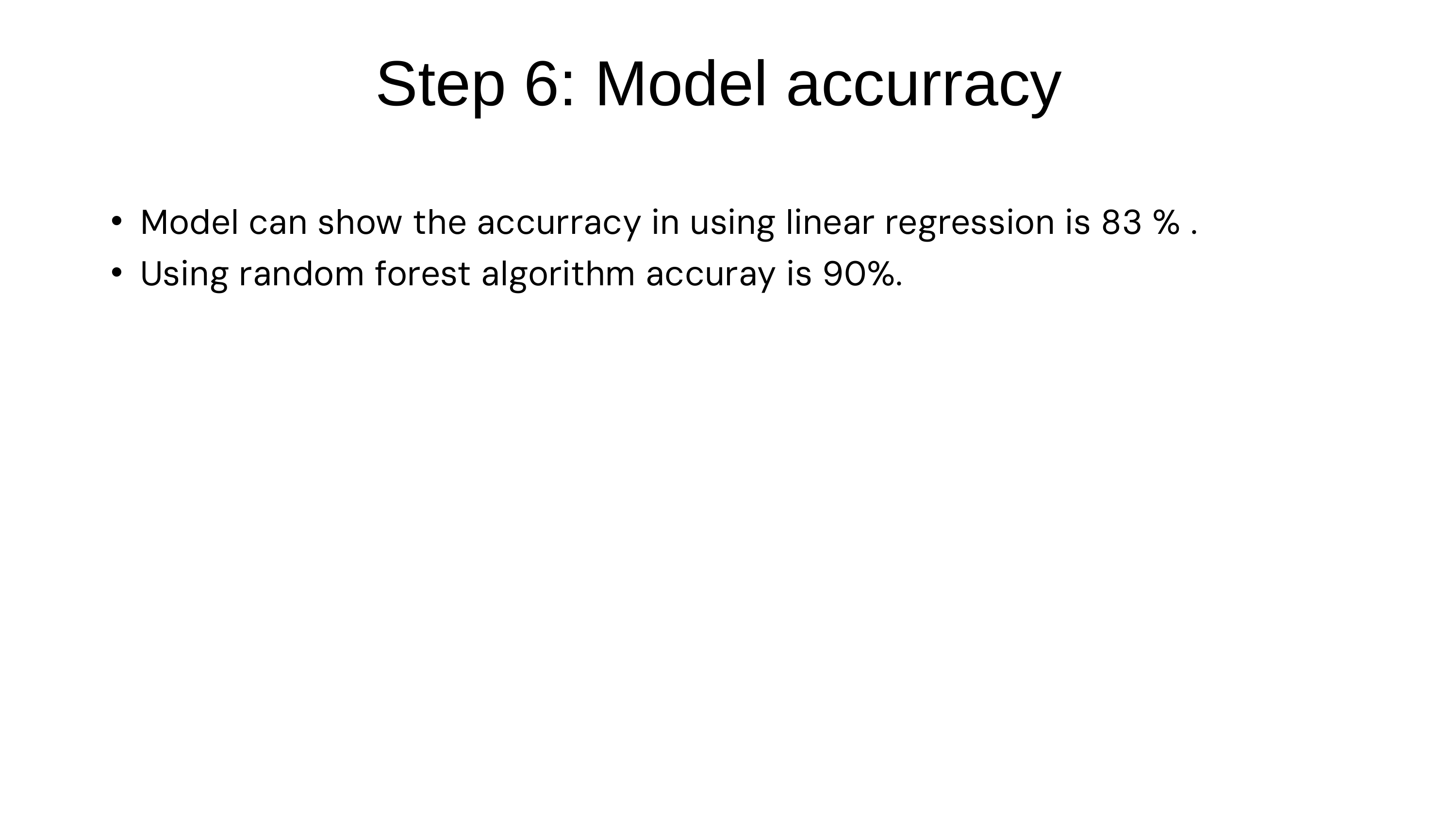

Step 6: Model accurracy

Model can show the accurracy in using linear regression is 83 % .
Using random forest algorithm accuray is 90%.